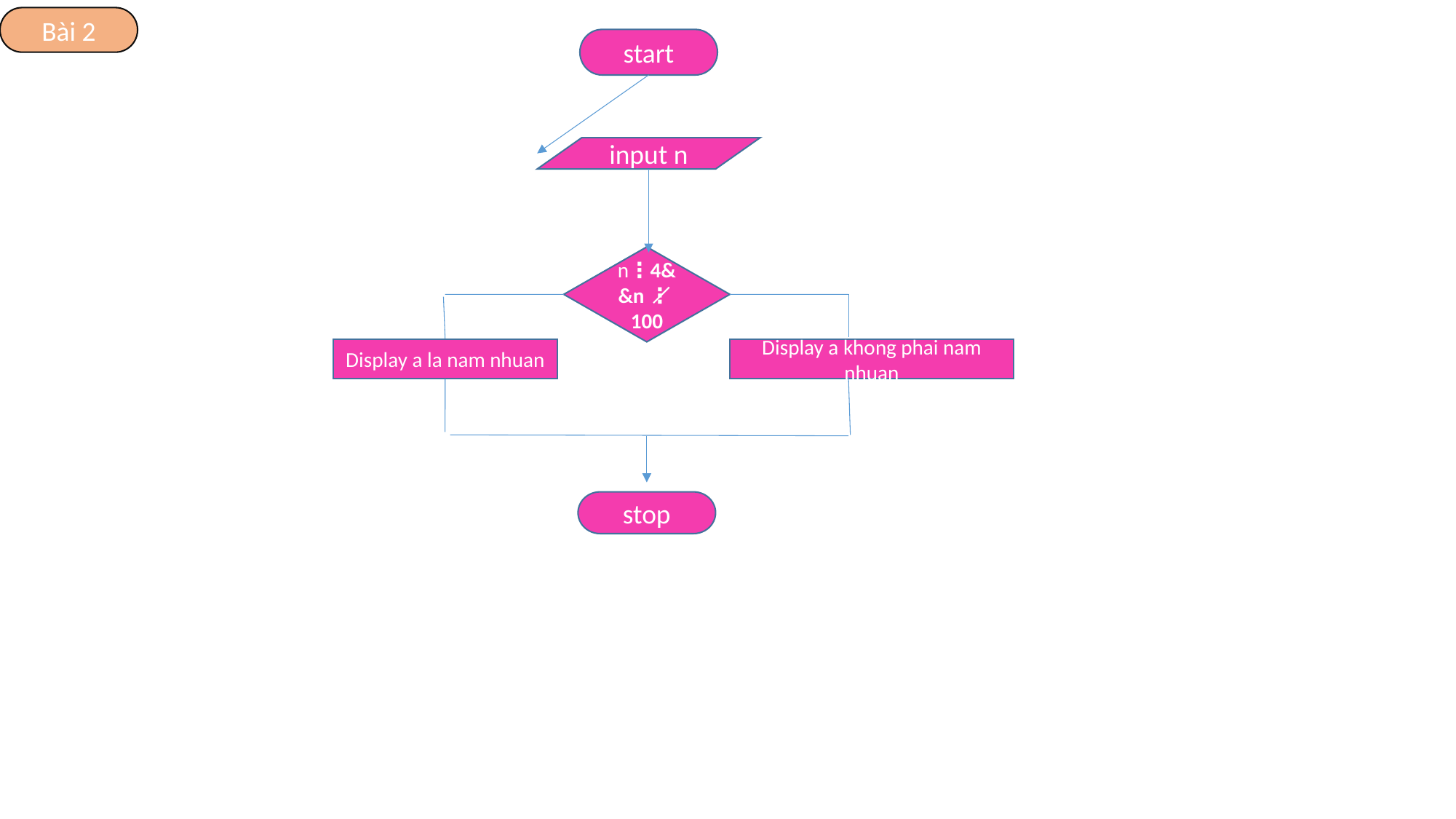

Bài 2
start
input n
n⋮4&&n ⋮̸ 100
Display a la nam nhuan
Display a khong phai nam nhuan
stop